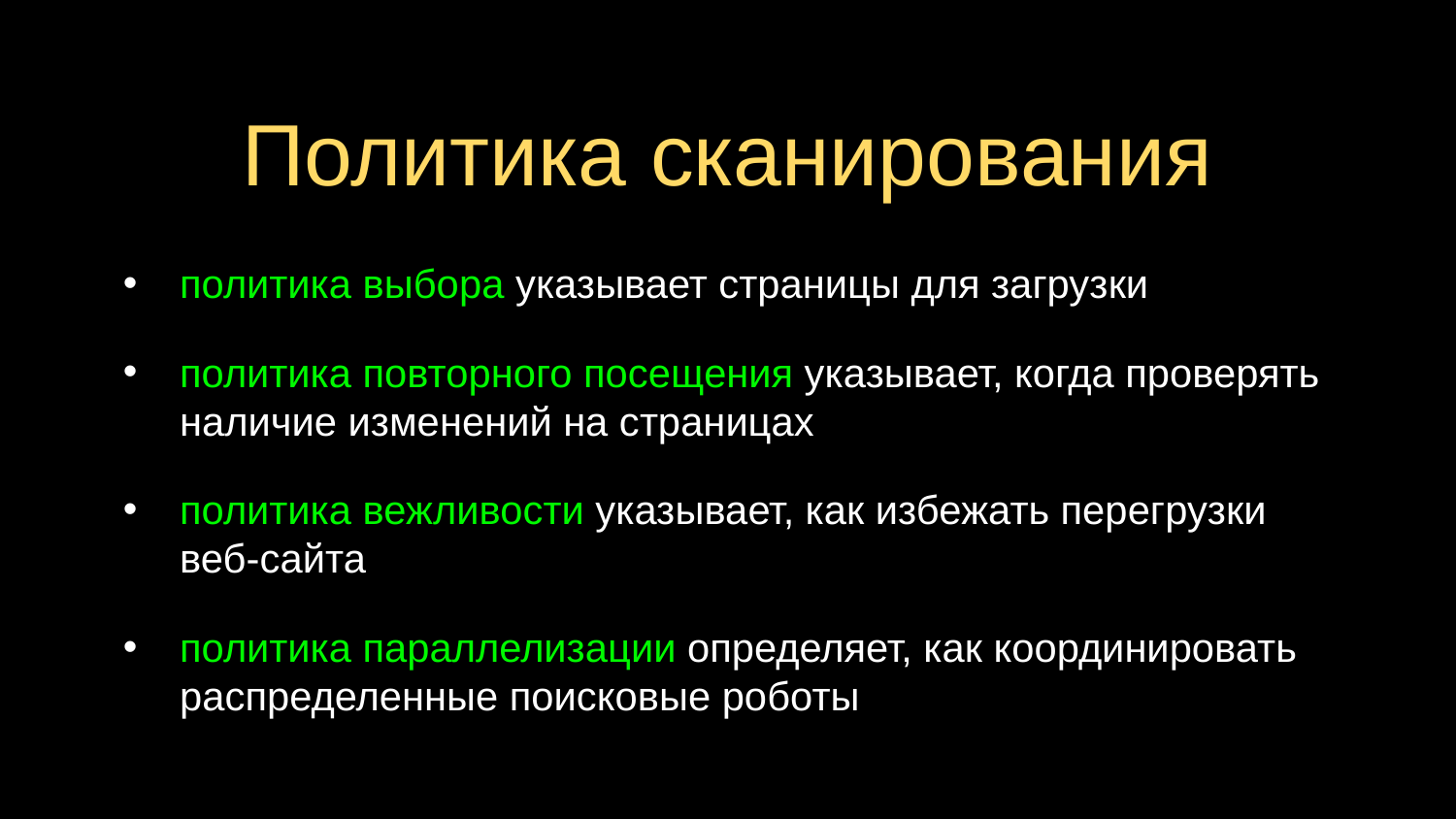

# Политика сканирования
политика выбора указывает страницы для загрузки
политика повторного посещения указывает, когда проверять наличие изменений на страницах
политика вежливости указывает, как избежать перегрузки веб-сайта
политика параллелизации определяет, как координировать распределенные поисковые роботы